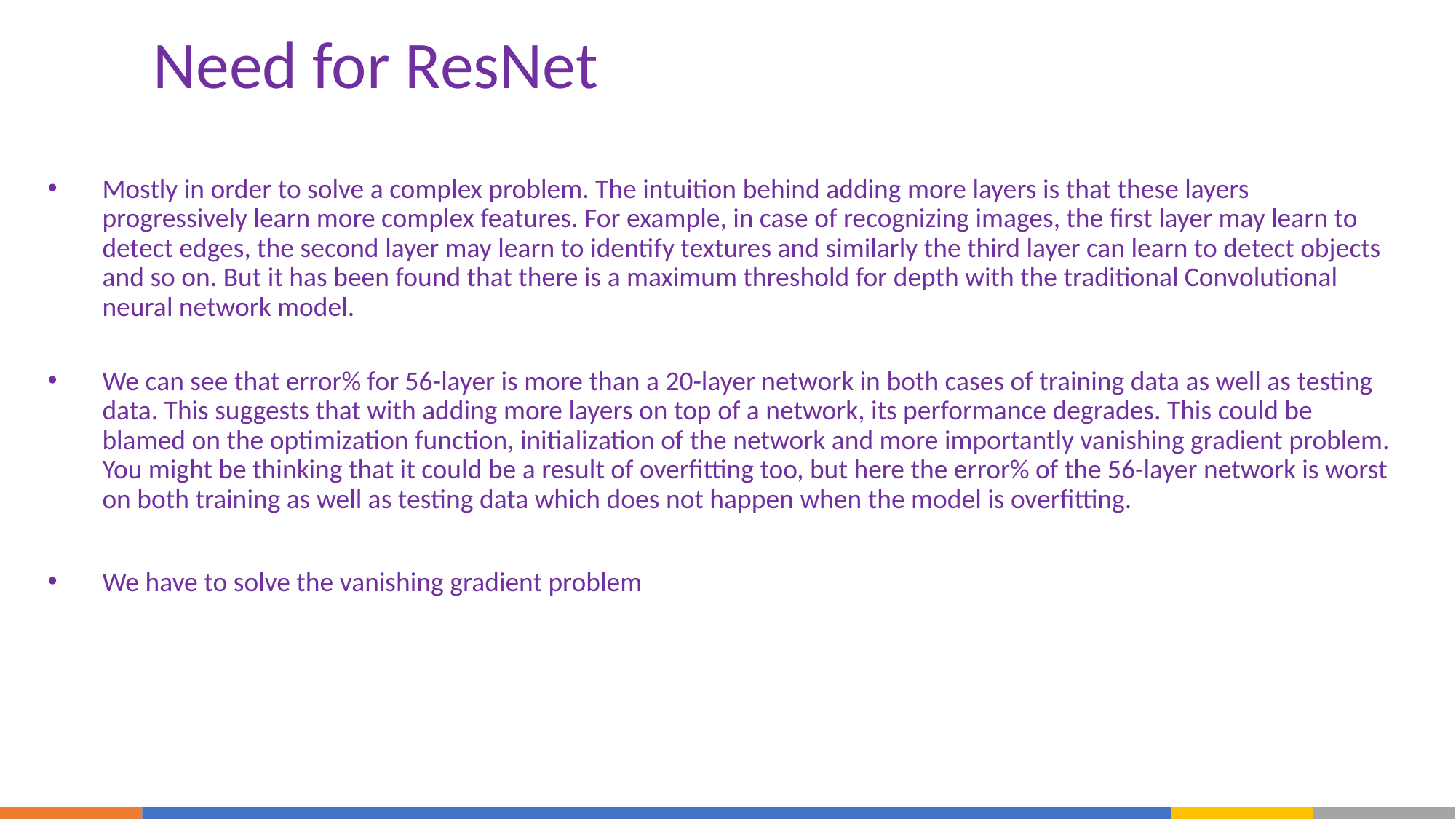

# Need for ResNet
Mostly in order to solve a complex problem. The intuition behind adding more layers is that these layers progressively learn more complex features. For example, in case of recognizing images, the first layer may learn to detect edges, the second layer may learn to identify textures and similarly the third layer can learn to detect objects and so on. But it has been found that there is a maximum threshold for depth with the traditional Convolutional neural network model.
We can see that error% for 56-layer is more than a 20-layer network in both cases of training data as well as testing data. This suggests that with adding more layers on top of a network, its performance degrades. This could be blamed on the optimization function, initialization of the network and more importantly vanishing gradient problem. You might be thinking that it could be a result of overfitting too, but here the error% of the 56-layer network is worst on both training as well as testing data which does not happen when the model is overfitting.

We have to solve the vanishing gradient problem